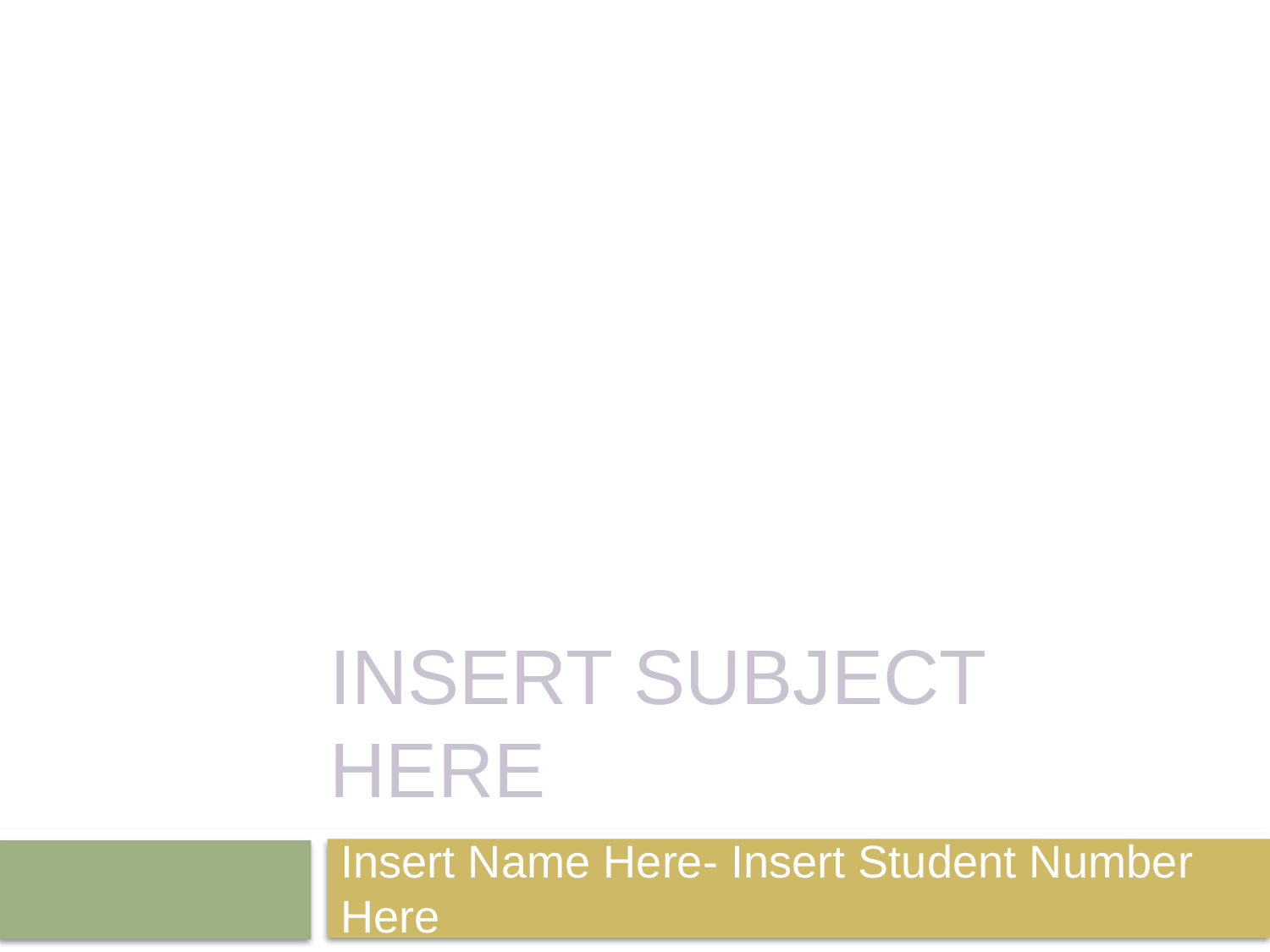

# Insert Subject Here
Insert Name Here- Insert Student Number Here